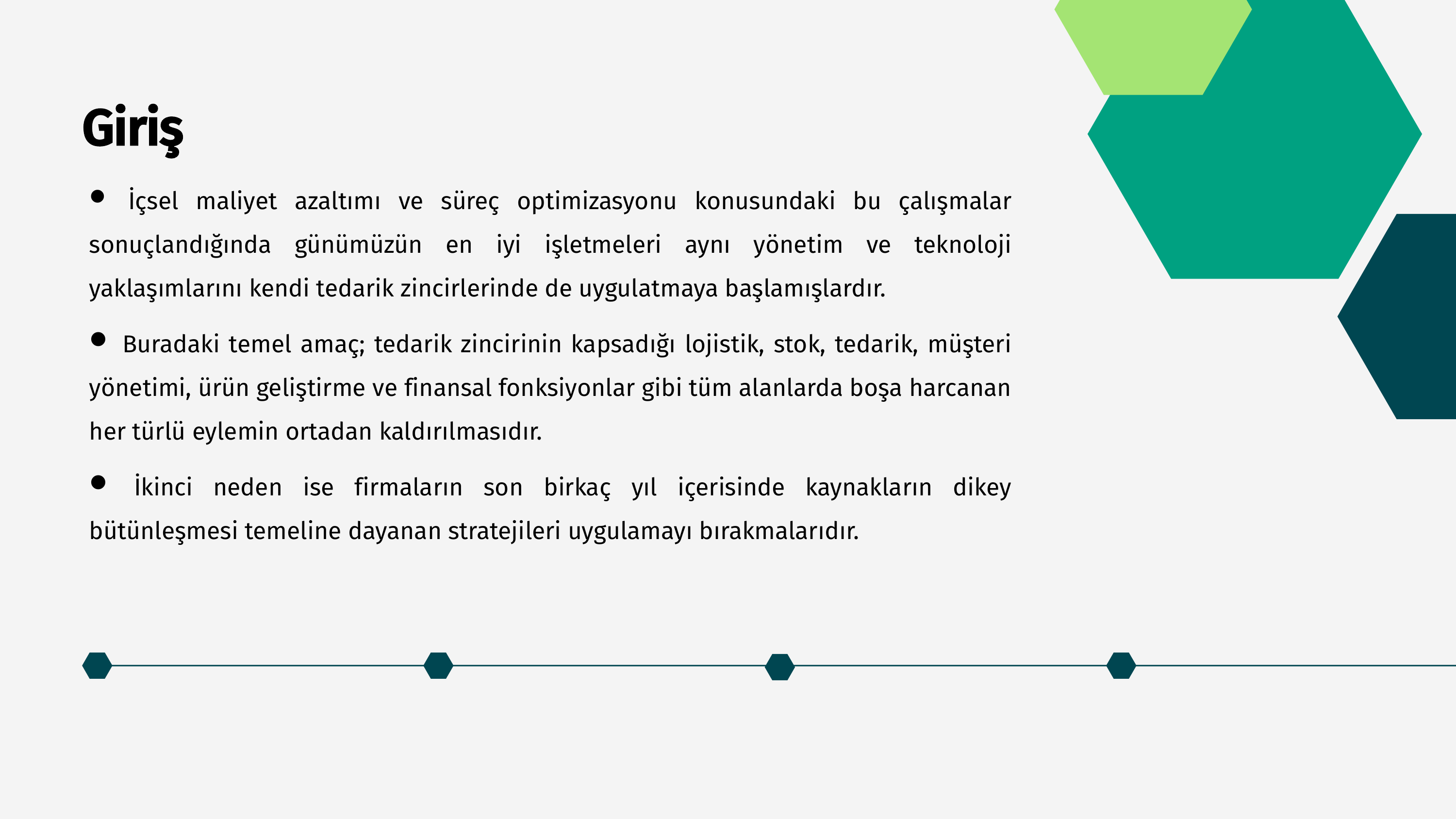

Giriş
 İçsel maliyet azaltımı ve süreç optimizasyonu konusundaki bu çalışmalar sonuçlandığında günümüzün en iyi işletmeleri aynı yönetim ve teknoloji yaklaşımlarını kendi tedarik zincirlerinde de uygulatmaya başlamışlardır.
 Buradaki temel amaç; tedarik zincirinin kapsadığı lojistik, stok, tedarik, müşteri yönetimi, ürün geliştirme ve finansal fonksiyonlar gibi tüm alanlarda boşa harcanan her türlü eylemin ortadan kaldırılmasıdır.
 İkinci neden ise firmaların son birkaç yıl içerisinde kaynakların dikey bütünleşmesi temeline dayanan stratejileri uygulamayı bırakmalarıdır.